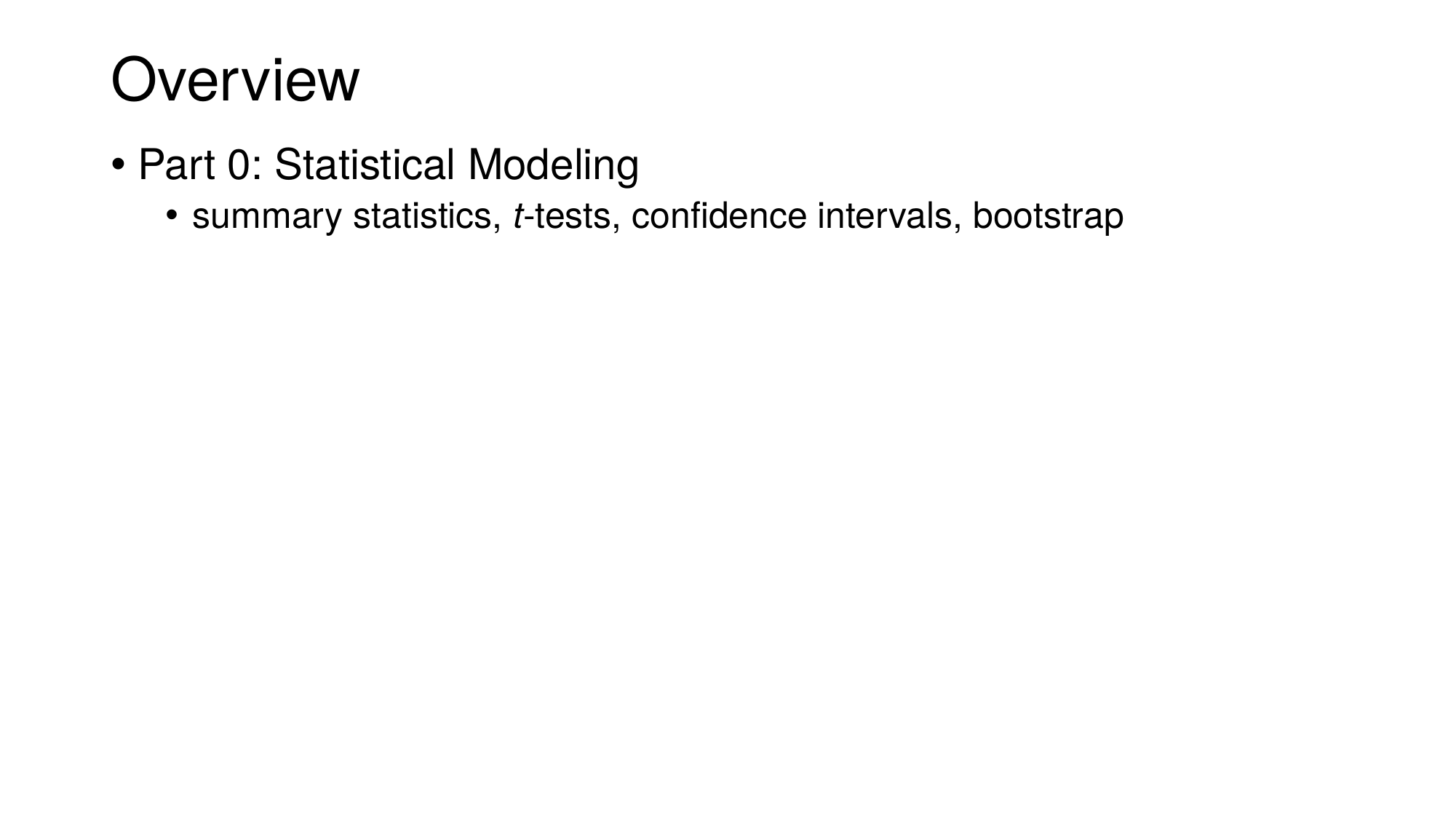

# Overview
Part 0: Statistical Modeling
summary statistics, t-tests, confidence intervals, bootstrap